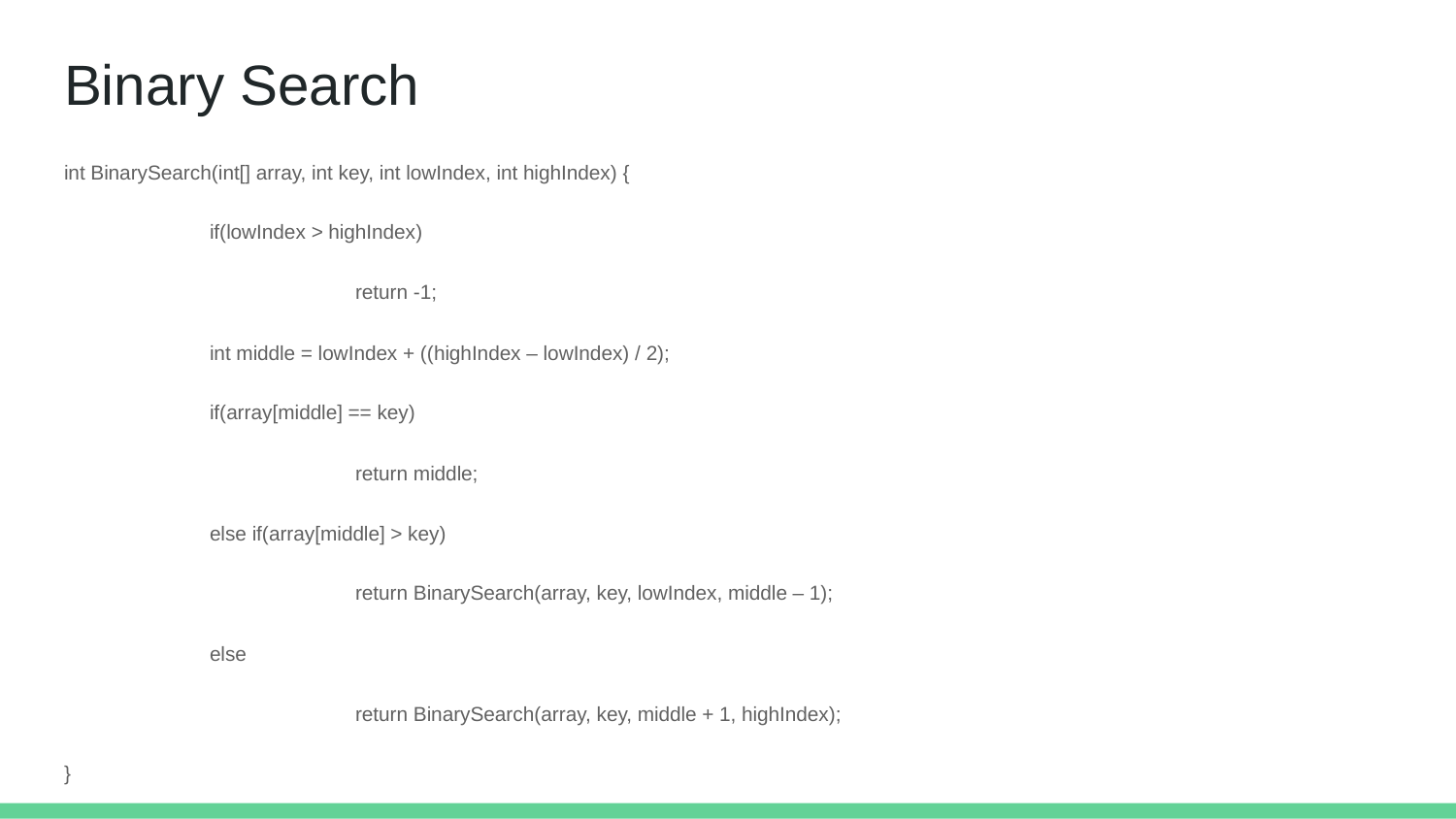

# Binary Search
int BinarySearch(int[] array, int key, int lowIndex, int highIndex) {
	if(lowIndex > highIndex)
		return -1;
	int middle = lowIndex + ((highIndex – lowIndex) / 2);
	if(array[middle] == key)
		return middle;
	else if(array[middle] > key)
		return BinarySearch(array, key, lowIndex, middle – 1);
	else
		return BinarySearch(array, key, middle + 1, highIndex);
}